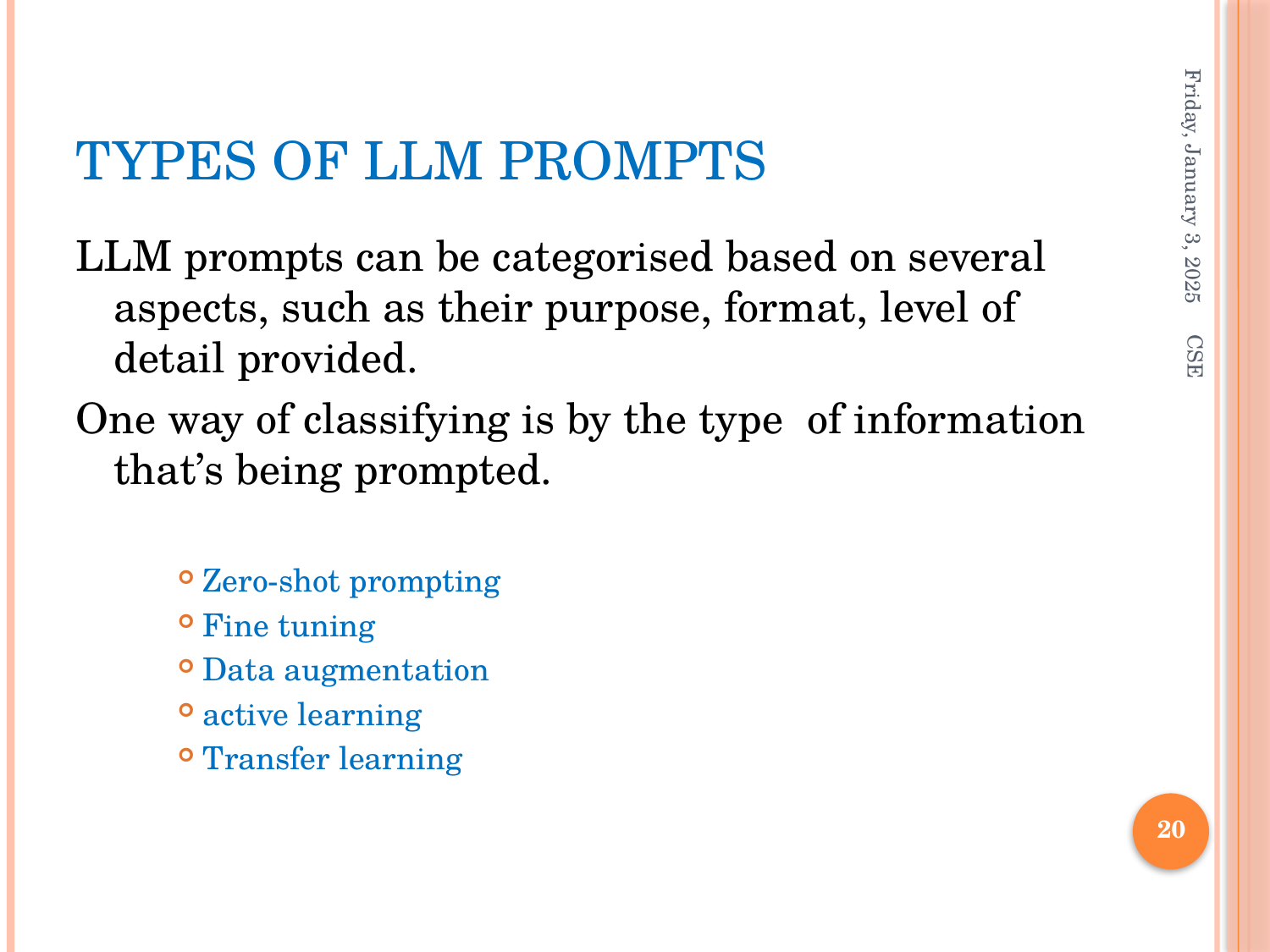

# Types of LLM prompts
Friday, January 3, 2025
LLM prompts can be categorised based on several aspects, such as their purpose, format, level of detail provided.
One way of classifying is by the type  of information that’s being prompted.

Zero-shot prompting
Fine tuning
Data augmentation
active learning
Transfer learning

CSE
20